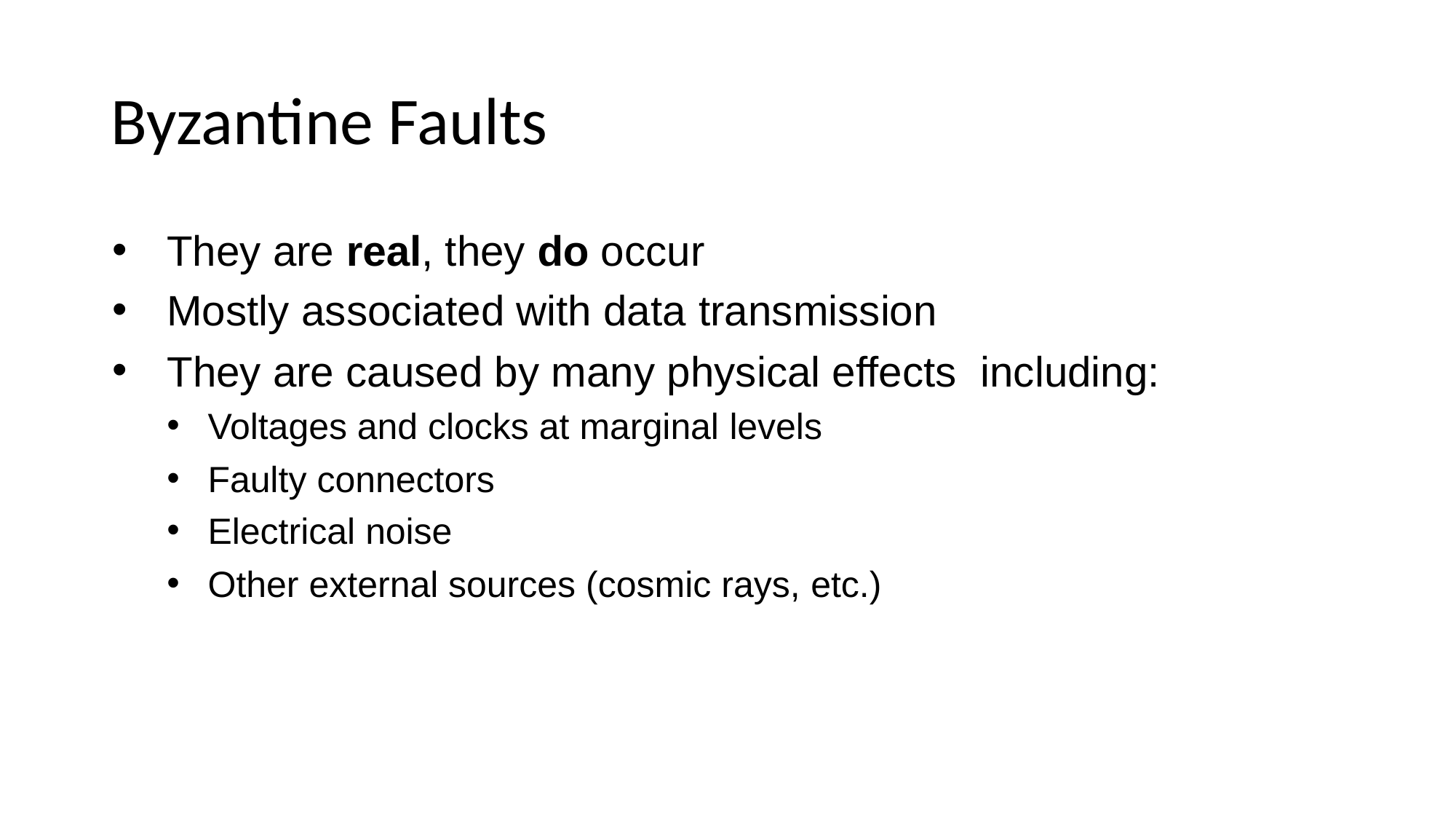

# Byzantine Faults
They are real, they do occur
Mostly associated with data transmission
They are caused by many physical effects  including:
Voltages and clocks at marginal levels
Faulty connectors
Electrical noise
Other external sources (cosmic rays, etc.)